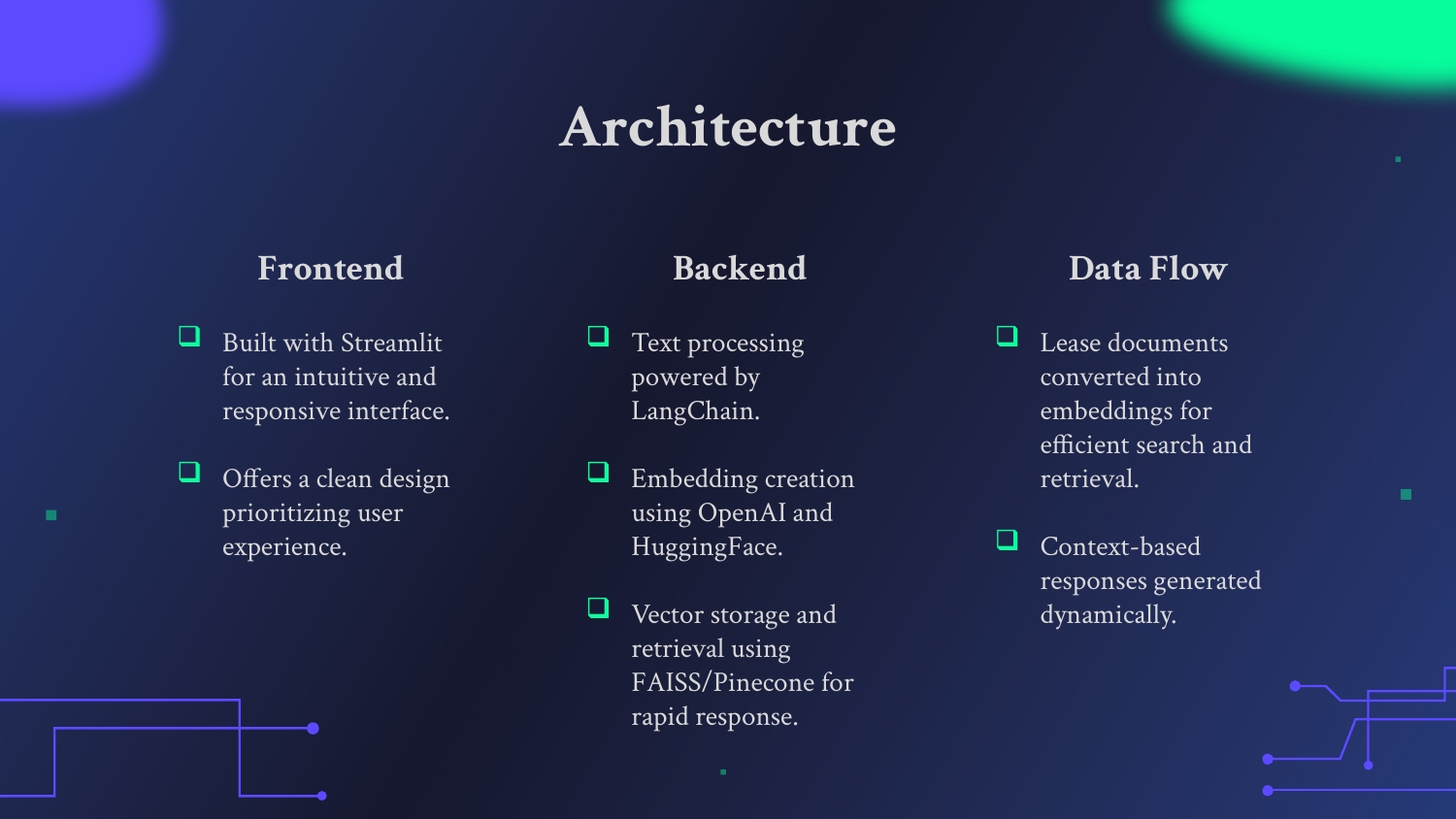

# Architecture
Frontend
Backend
Data Flow
Built with Streamlit for an intuitive and responsive interface.

Offers a clean design prioritizing user experience.

Text processing powered by LangChain.

Embedding creation using OpenAI and HuggingFace.

Vector storage and retrieval using FAISS/Pinecone for rapid response.

Lease documents converted into embeddings for efficient search and retrieval.

Context-based responses generated dynamically.